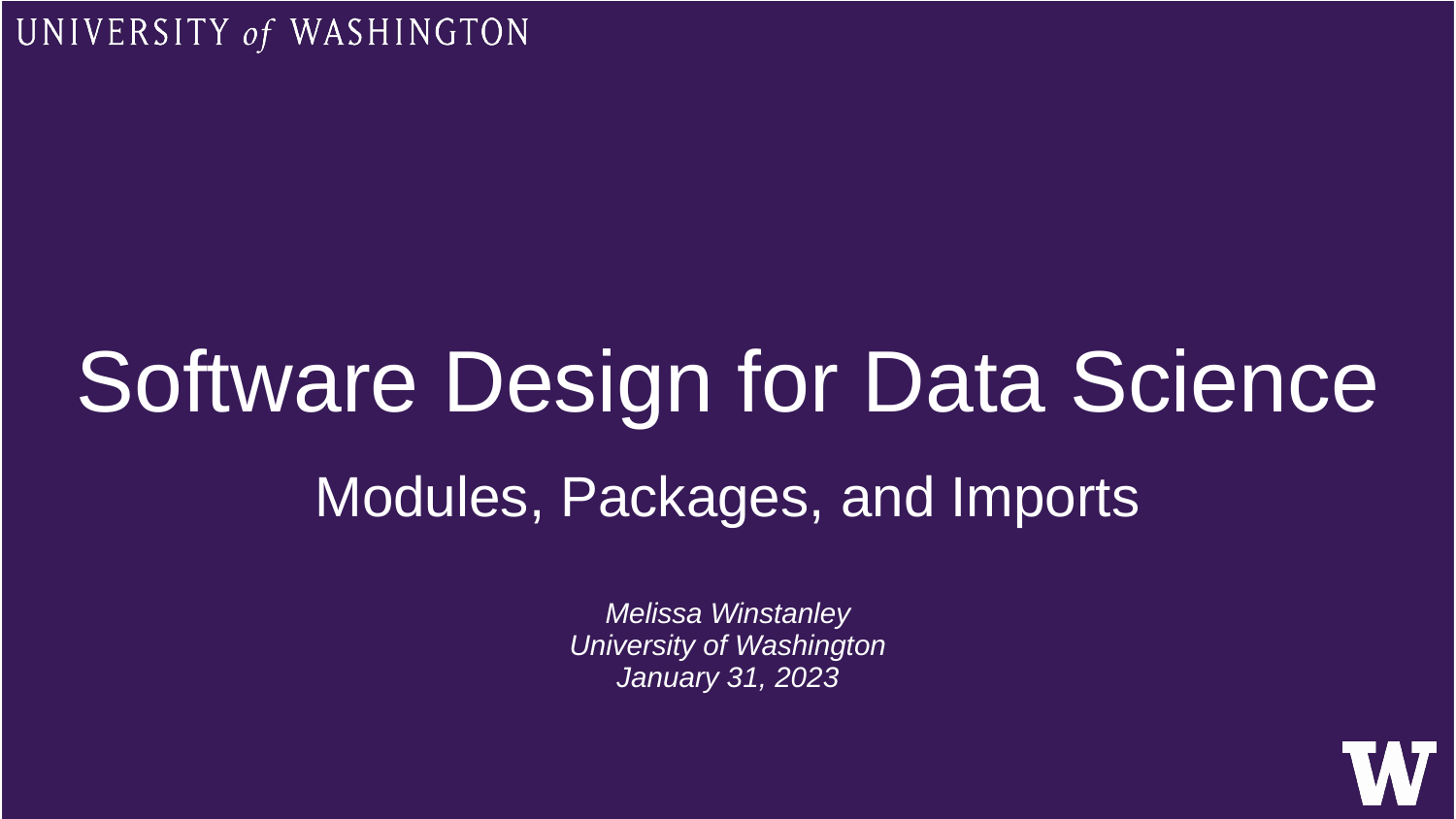

# Software Design for Data Science
Modules, Packages, and Imports
Melissa Winstanley
University of Washington
January 31, 2023